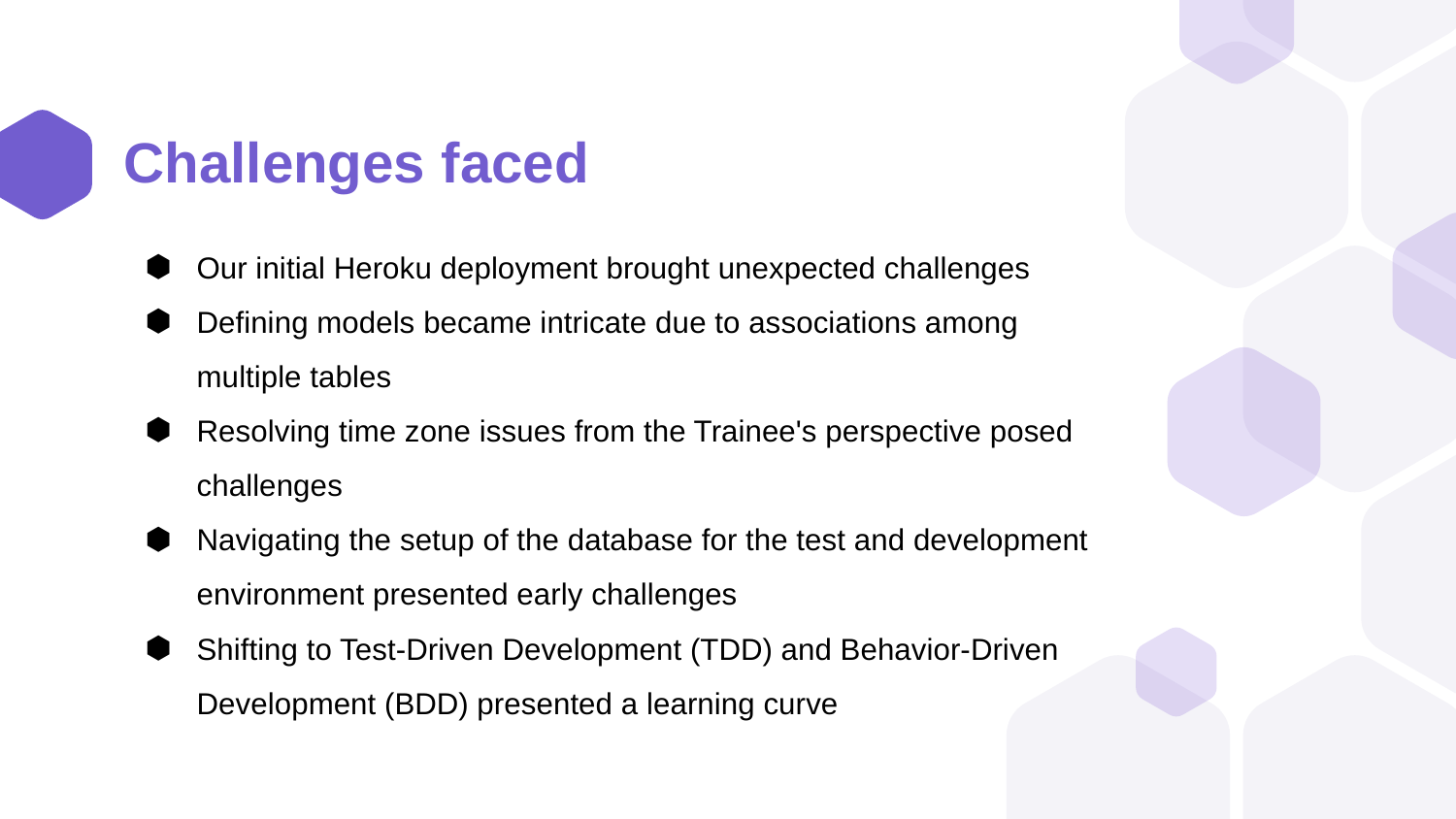

# Challenges faced
Our initial Heroku deployment brought unexpected challenges
Defining models became intricate due to associations among multiple tables
Resolving time zone issues from the Trainee's perspective posed challenges
Navigating the setup of the database for the test and development environment presented early challenges
Shifting to Test-Driven Development (TDD) and Behavior-Driven Development (BDD) presented a learning curve